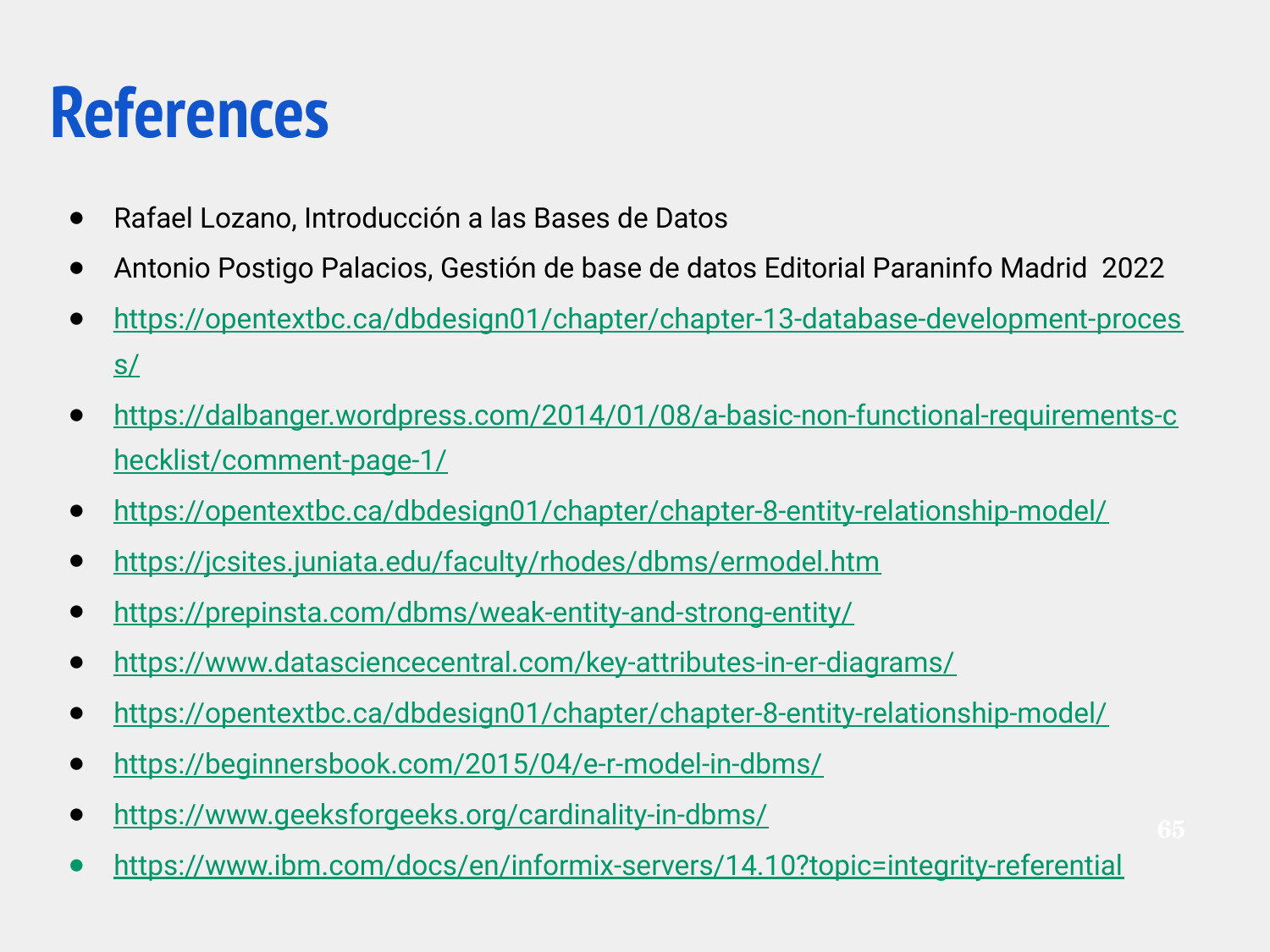

# References

Rafael Lozano, Introducción a las Bases de Datos
Antonio Postigo Palacios, Gestión de base de datos Editorial Paraninfo Madrid  2022
https://opentextbc.ca/dbdesign01/chapter/chapter-13-database-development-process/
https://dalbanger.wordpress.com/2014/01/08/a-basic-non-functional-requirements-checklist/comment-page-1/
https://opentextbc.ca/dbdesign01/chapter/chapter-8-entity-relationship-model/
https://jcsites.juniata.edu/faculty/rhodes/dbms/ermodel.htm
https://prepinsta.com/dbms/weak-entity-and-strong-entity/
https://www.datasciencecentral.com/key-attributes-in-er-diagrams/
https://opentextbc.ca/dbdesign01/chapter/chapter-8-entity-relationship-model/
https://beginnersbook.com/2015/04/e-r-model-in-dbms/
https://www.geeksforgeeks.org/cardinality-in-dbms/
https://www.ibm.com/docs/en/informix-servers/14.10?topic=integrity-referential

65